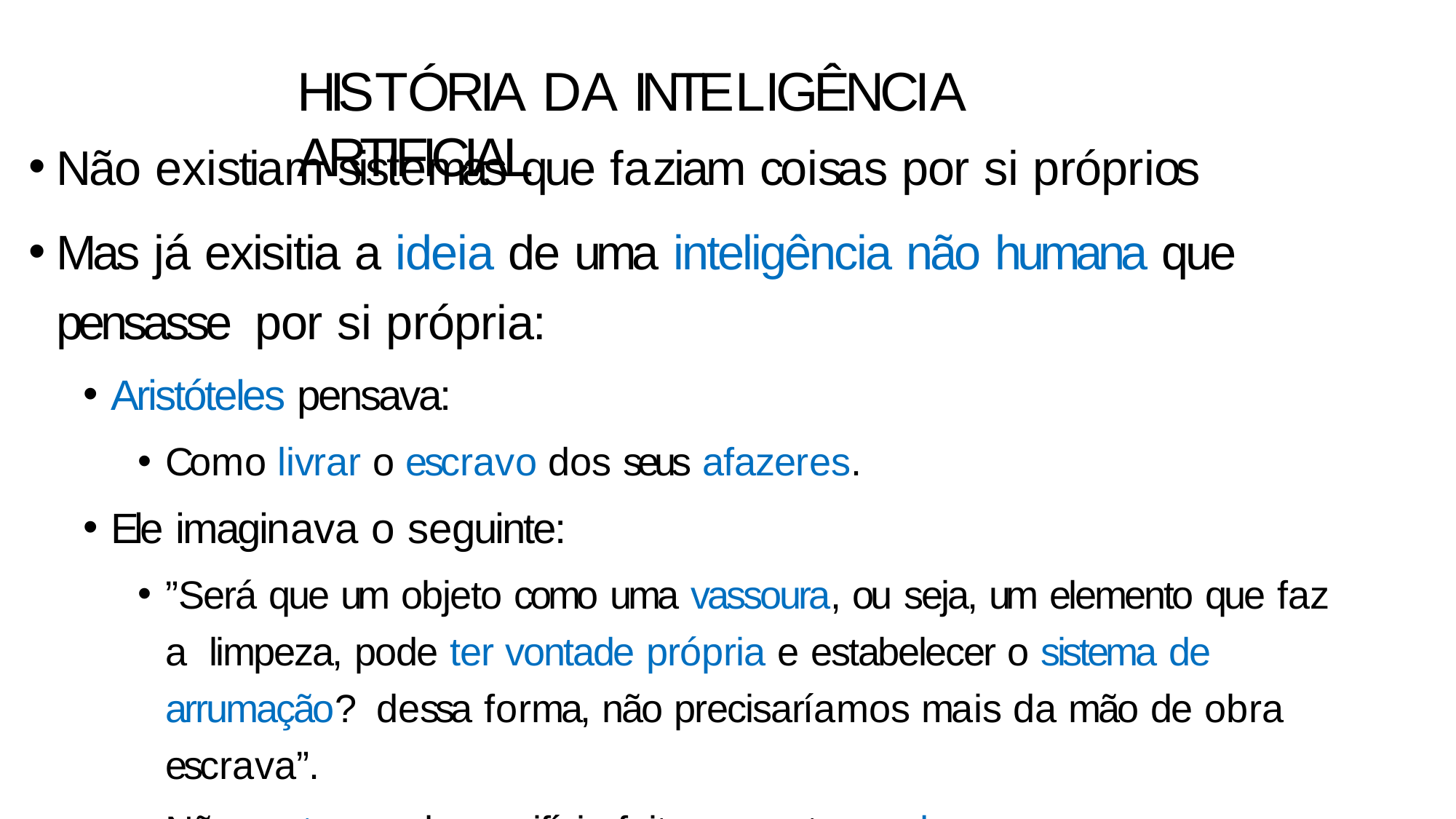

# HISTÓRIA DA INTELIGÊNCIA ARTIFICIAL
Não existiam sistemas que faziam coisas por si próprios
Mas já exisitia a ideia de uma inteligência não humana que pensasse  por si própria:
Aristóteles pensava:
Como livrar o escravo dos seus afazeres.
Ele imaginava o seguinte:
”Será que um objeto como uma vassoura, ou seja, um elemento que faz a  limpeza, pode ter vontade própria e estabelecer o sistema de arrumação?  dessa forma, não precisaríamos mais da mão de obra escrava”.
Não gostavam do sacrifício feito por outro ser humano.